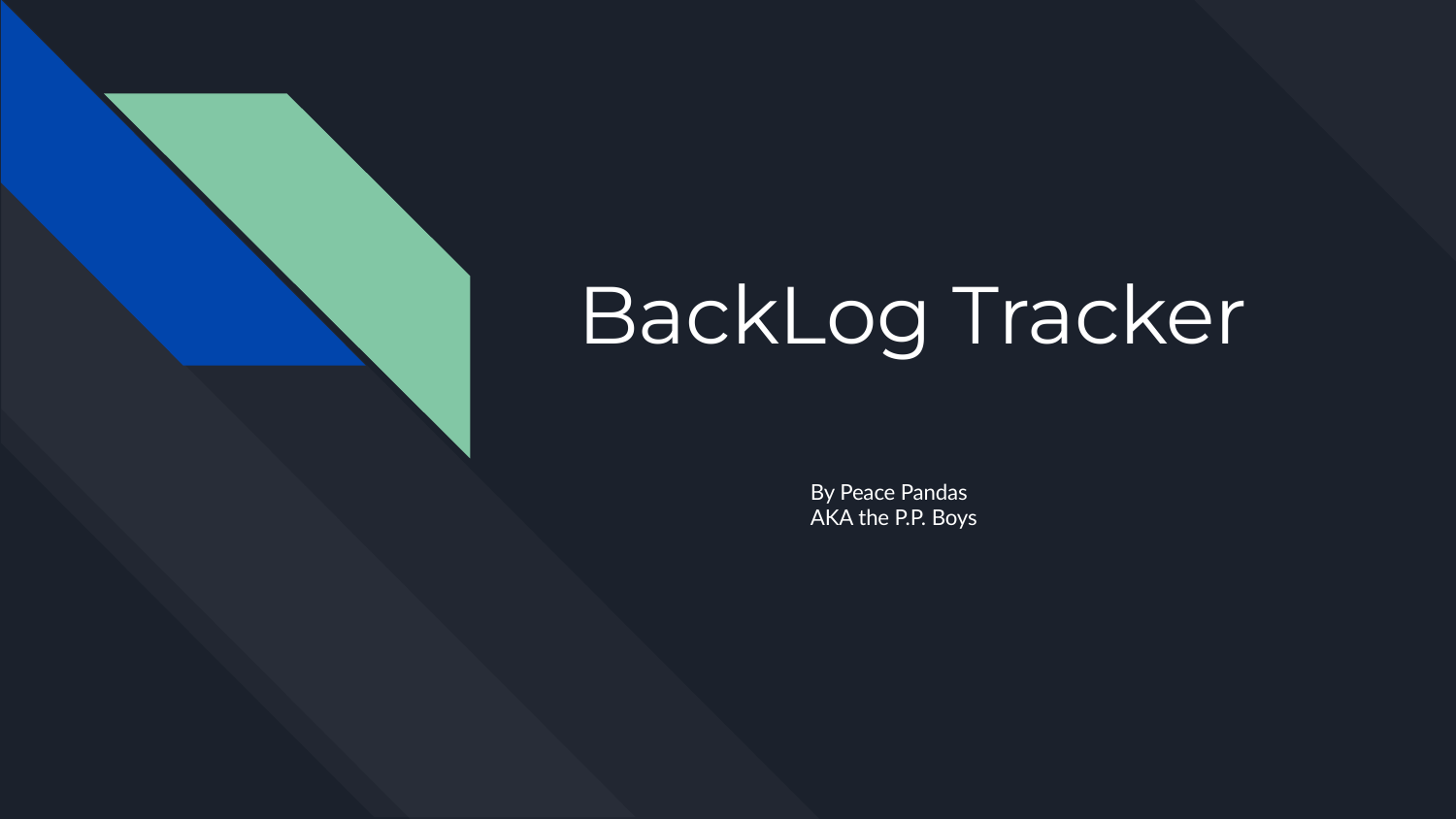

# BackLog Tracker
By Peace Pandas
AKA the P.P. Boys